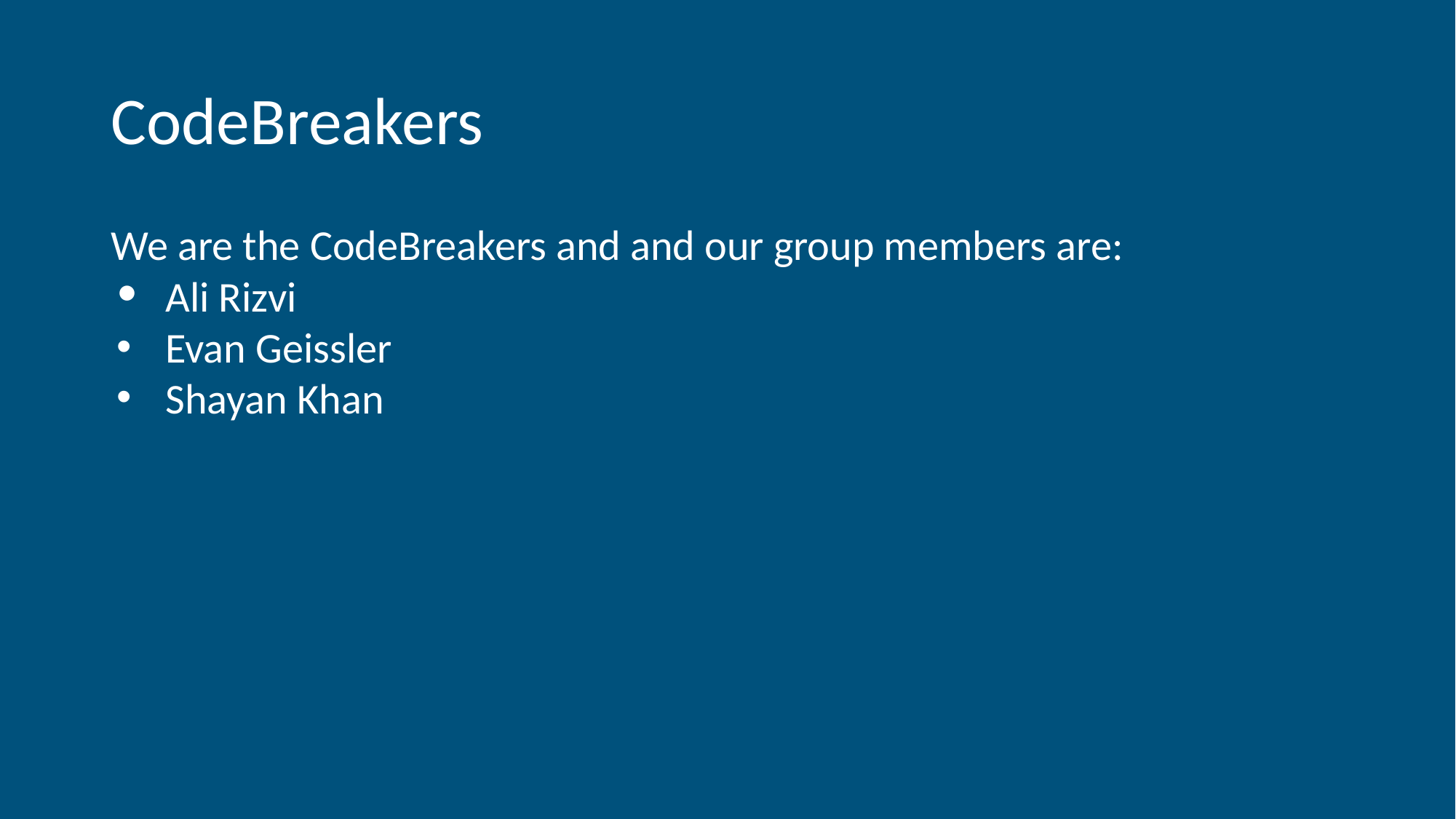

# CodeBreakers
We are the CodeBreakers and and our group members are:
Ali Rizvi
Evan Geissler
Shayan Khan